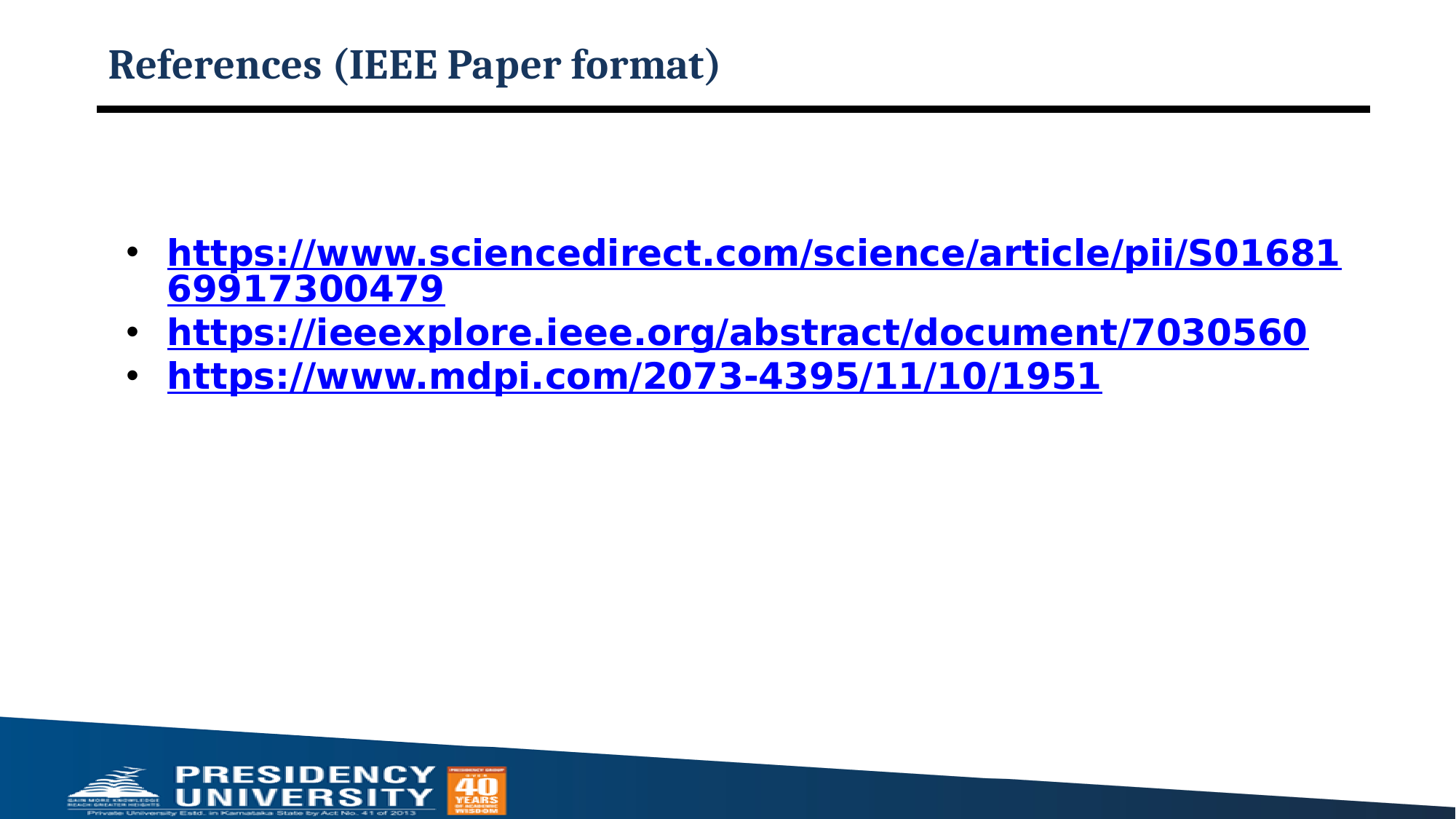

# References (IEEE Paper format)

https://www.sciencedirect.com/science/article/pii/S0168169917300479
https://ieeexplore.ieee.org/abstract/document/7030560
https://www.mdpi.com/2073-4395/11/10/1951